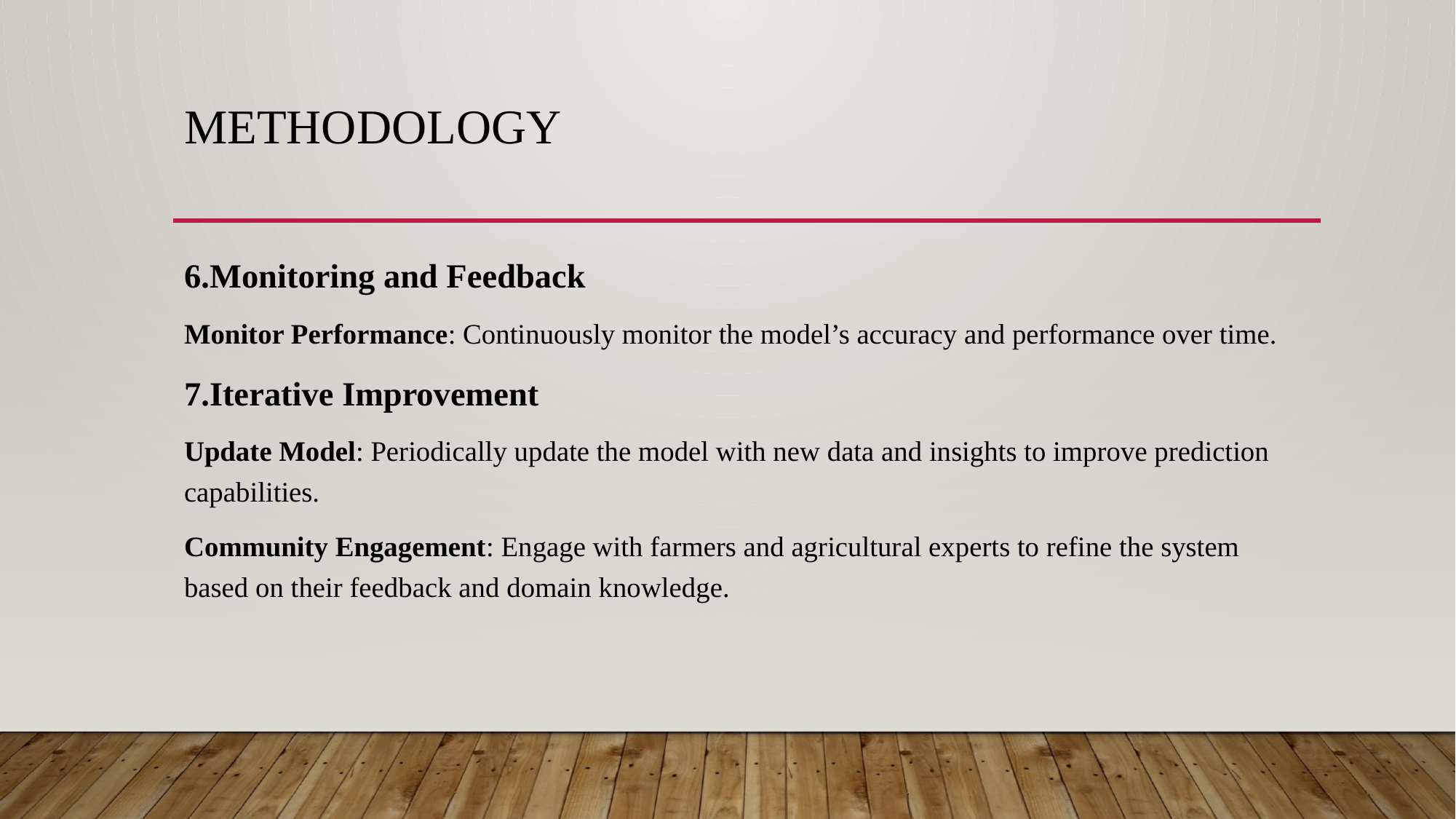

# Methodology
6.Monitoring and Feedback
Monitor Performance: Continuously monitor the model’s accuracy and performance over time.
7.Iterative Improvement
Update Model: Periodically update the model with new data and insights to improve prediction capabilities.
Community Engagement: Engage with farmers and agricultural experts to refine the system based on their feedback and domain knowledge.